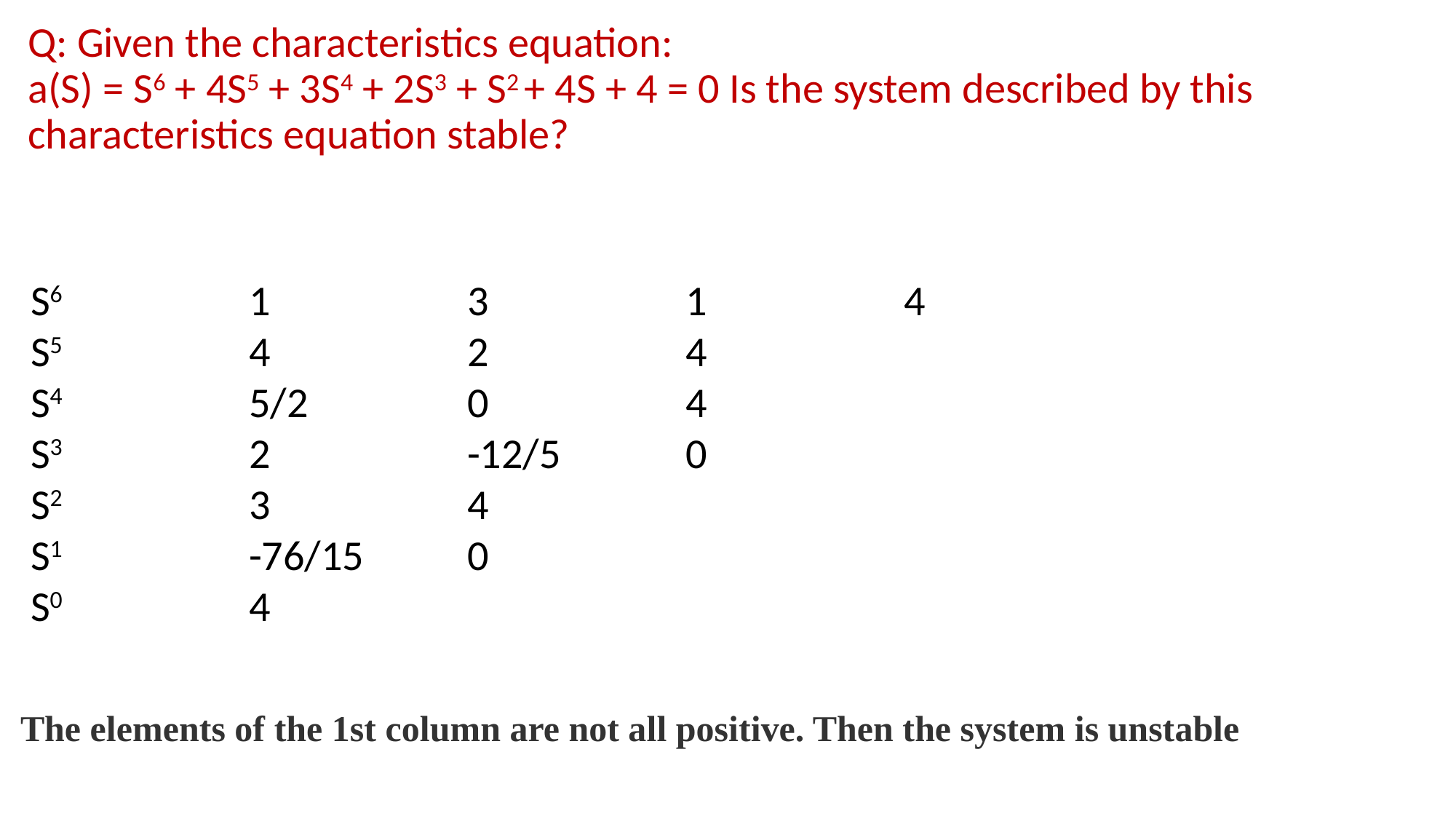

# Q: Given the characteristics equation: a(S) = S6 + 4S5 + 3S4 + 2S3 + S2 + 4S + 4 = 0 Is the system described by this characteristics equation stable?
S6 		1		3		1		4
S5		4		2		4
S4		5/2		0		4
S3		2		-12/5		0
S2		3		4
S1		-76/15	0
S0		4
The elements of the 1st column are not all positive. Then the system is unstable